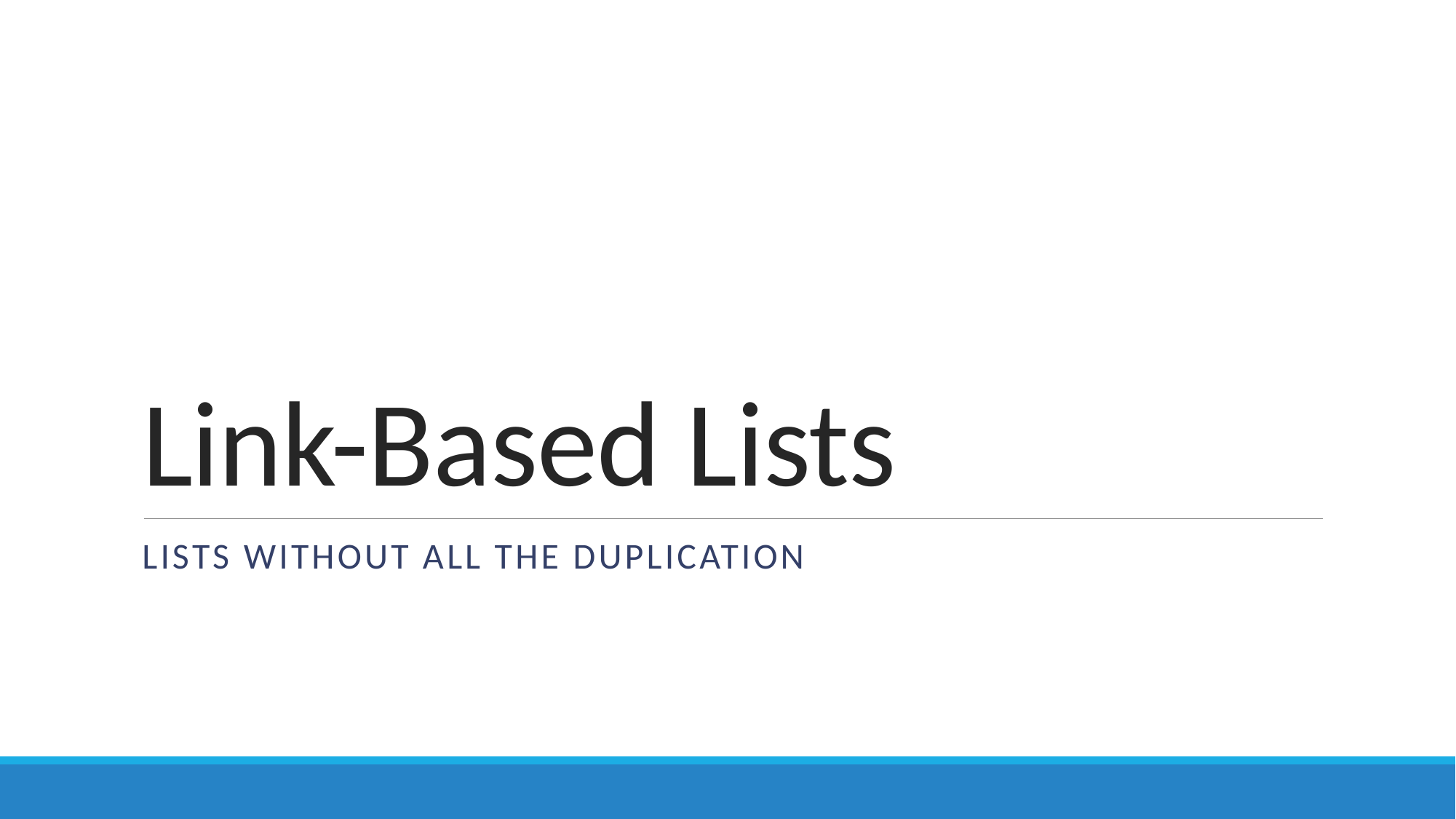

# Link-Based Lists
Lists without all the Duplication